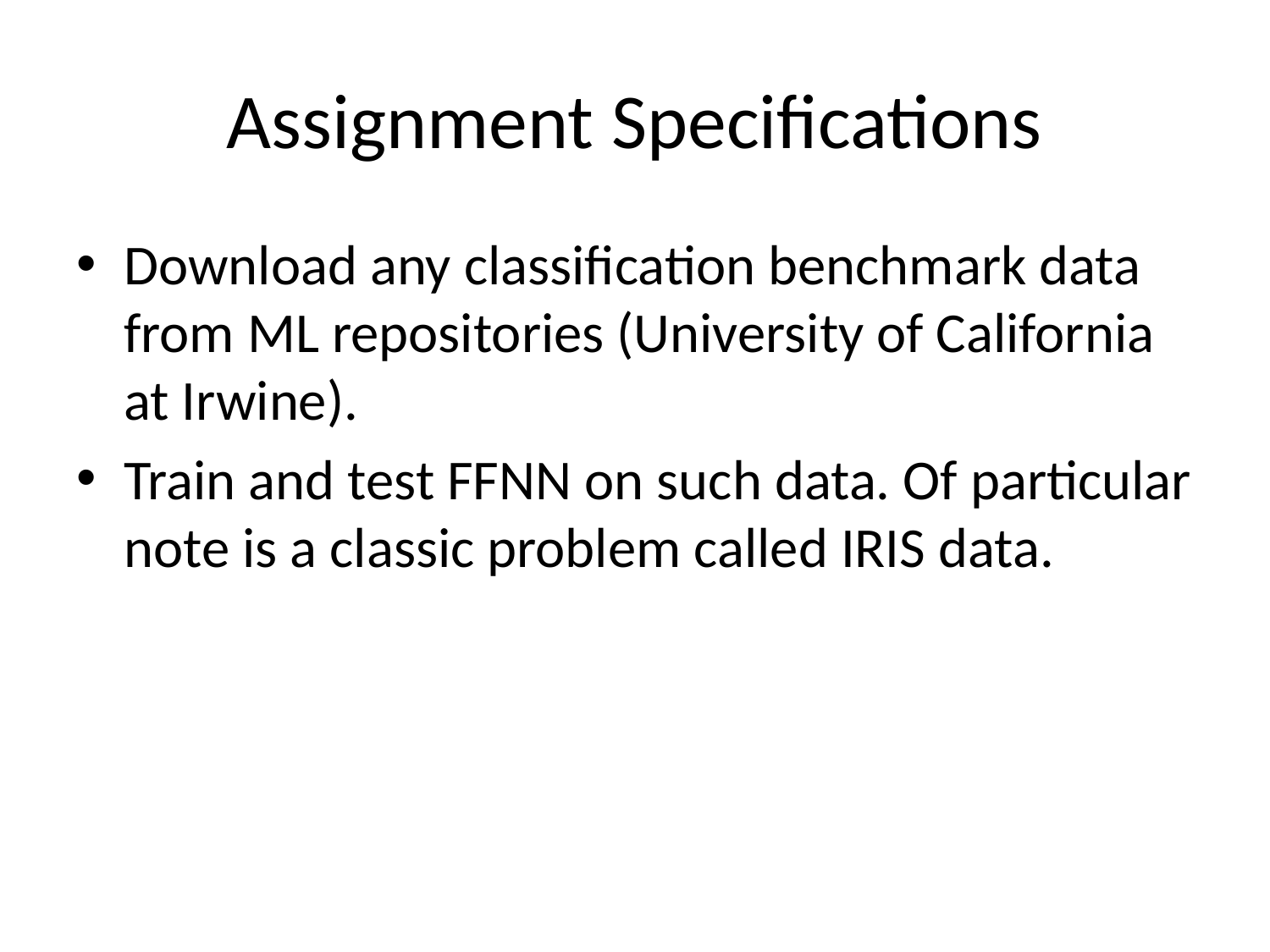

# Assignment Specifications
Download any classification benchmark data from ML repositories (University of California at Irwine).
Train and test FFNN on such data. Of particular note is a classic problem called IRIS data.